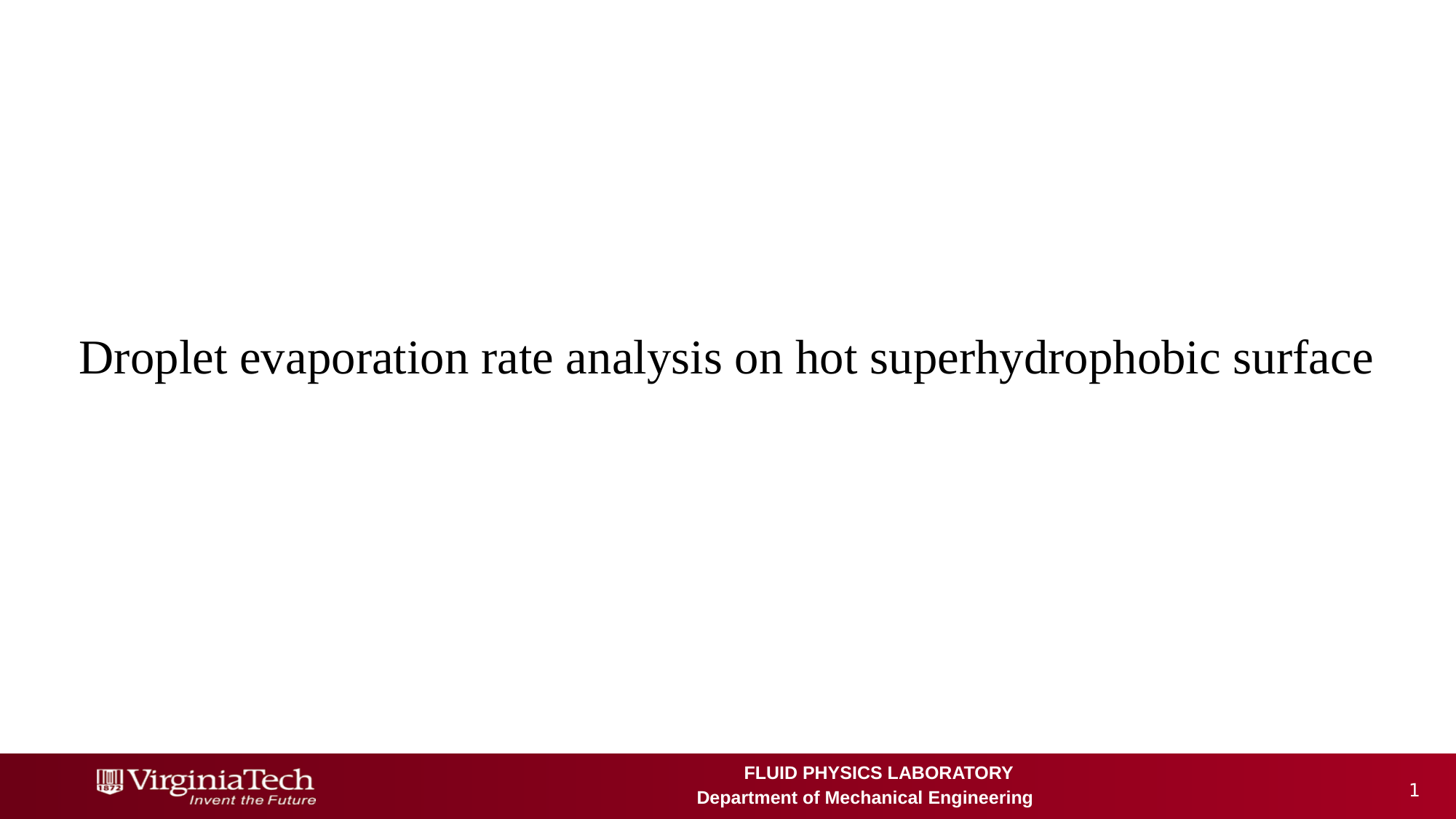

#
Droplet evaporation rate analysis on hot superhydrophobic surface
 1